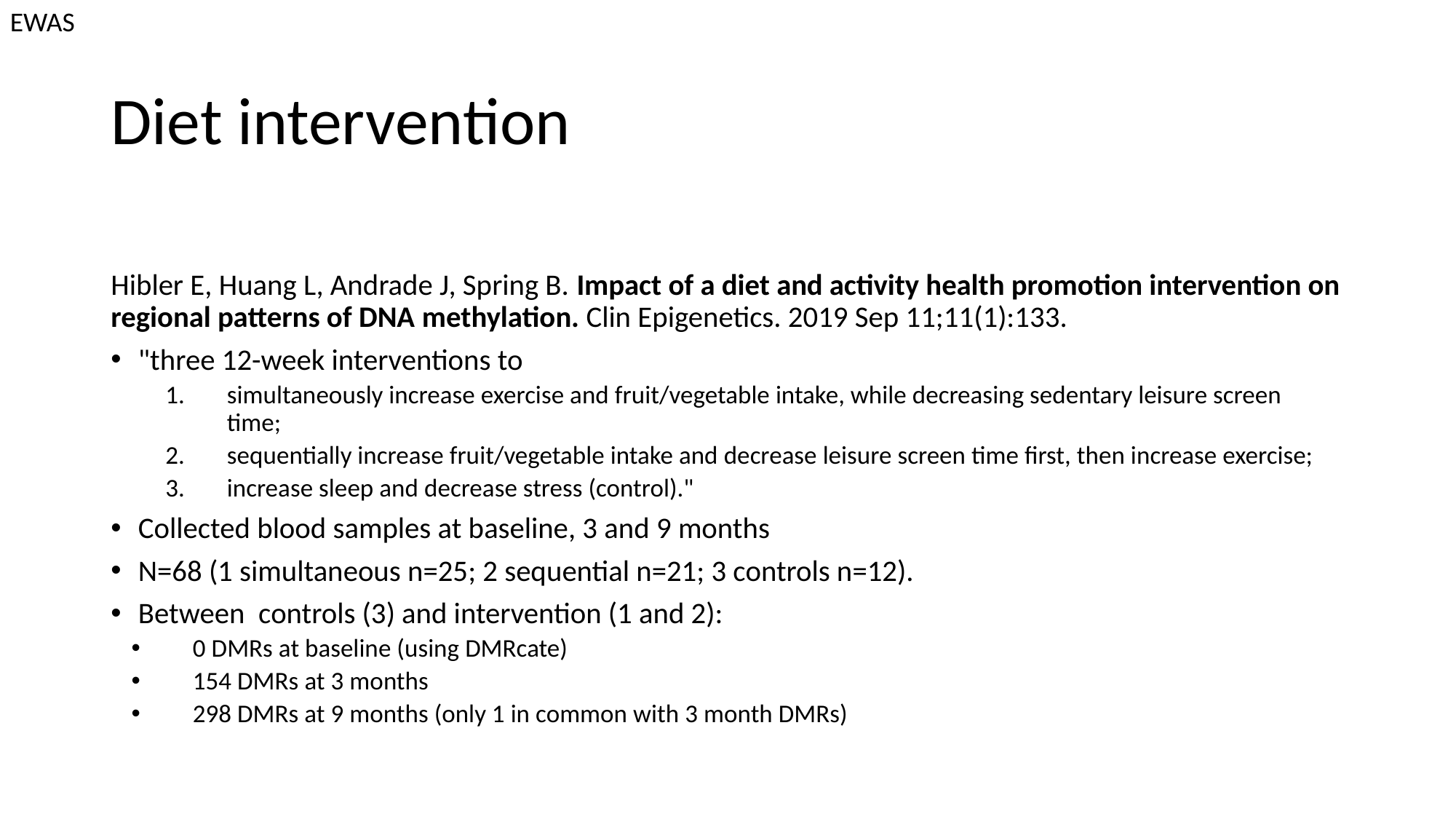

EWAS
# Diet intervention

Hibler E, Huang L, Andrade J, Spring B. Impact of a diet and activity health promotion intervention on regional patterns of DNA methylation. Clin Epigenetics. 2019 Sep 11;11(1):133.
"three 12-week interventions to
simultaneously increase exercise and fruit/vegetable intake, while decreasing sedentary leisure screen time;
sequentially increase fruit/vegetable intake and decrease leisure screen time first, then increase exercise;
increase sleep and decrease stress (control)."
Collected blood samples at baseline, 3 and 9 months
N=68 (1 simultaneous n=25; 2 sequential n=21; 3 controls n=12).
Between  controls (3) and intervention (1 and 2):
0 DMRs at baseline (using DMRcate)
154 DMRs at 3 months
298 DMRs at 9 months (only 1 in common with 3 month DMRs)